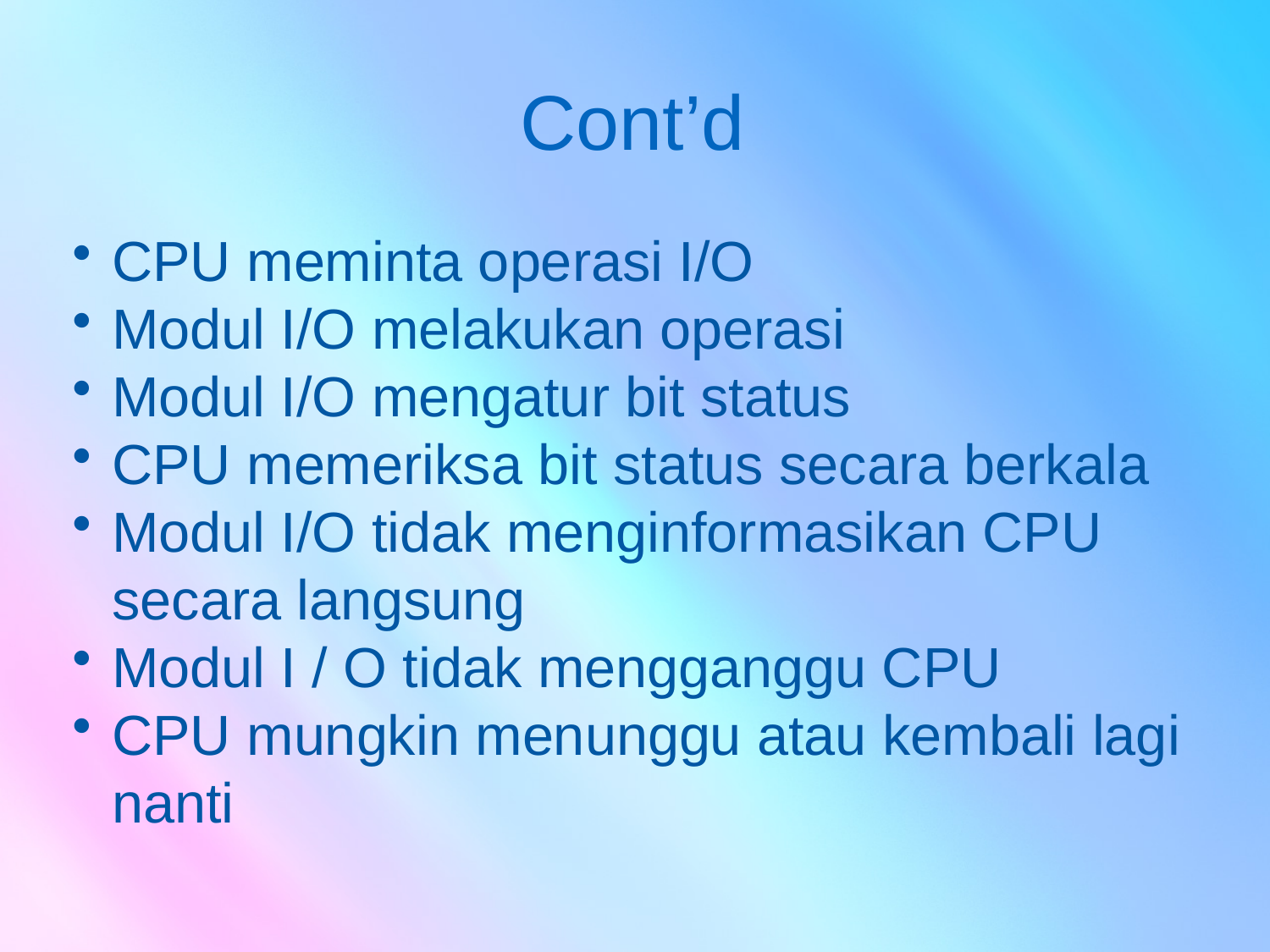

# Cont’d
CPU meminta operasi I/O
Modul I/O melakukan operasi
Modul I/O mengatur bit status
CPU memeriksa bit status secara berkala
Modul I/O tidak menginformasikan CPU secara langsung
Modul I / O tidak mengganggu CPU
CPU mungkin menunggu atau kembali lagi nanti